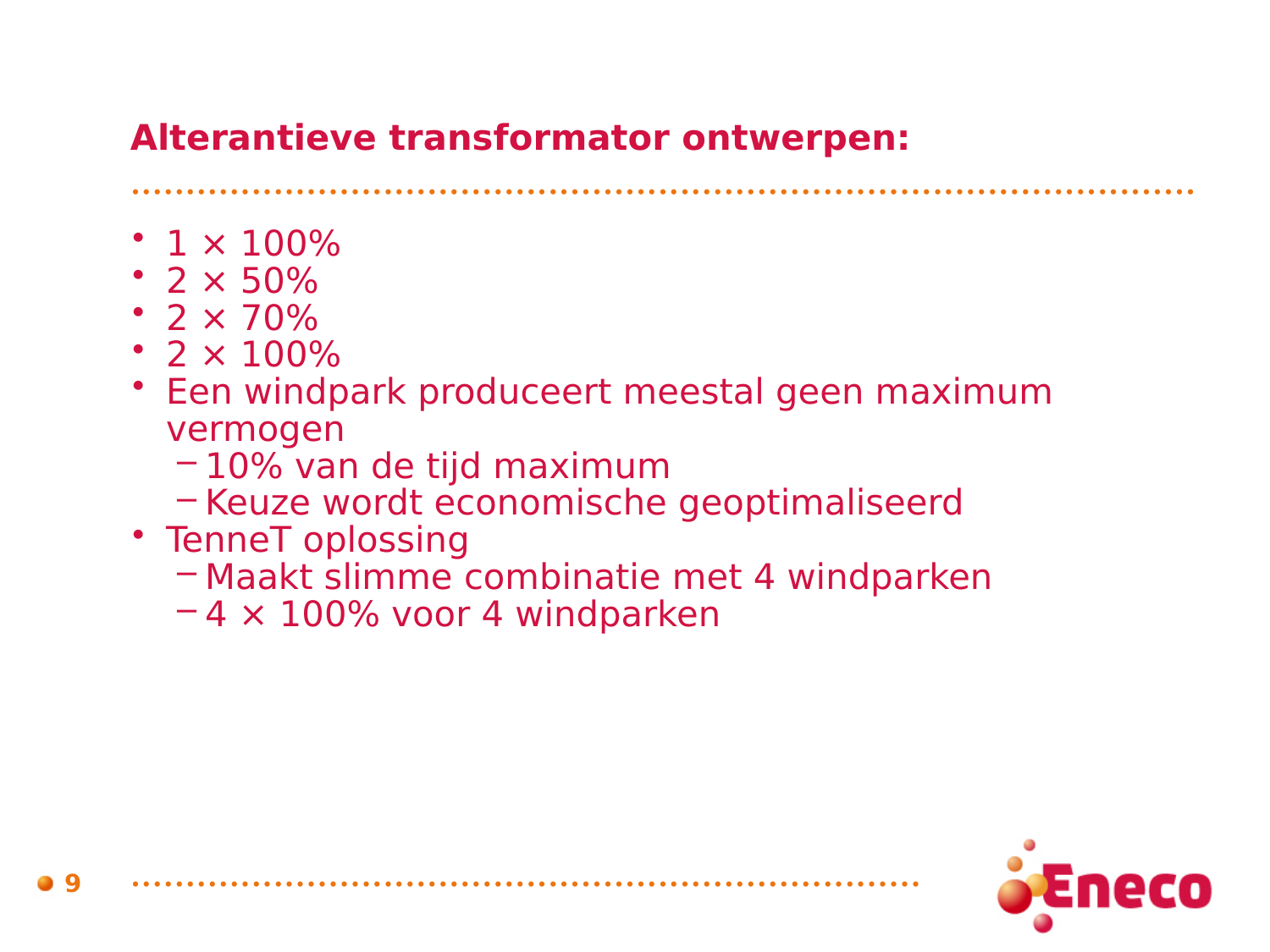

# Alterantieve transformator ontwerpen:
1 × 100%
2 × 50%
2 × 70%
2 × 100%
Een windpark produceert meestal geen maximum vermogen
10% van de tijd maximum
Keuze wordt economische geoptimaliseerd
TenneT oplossing
Maakt slimme combinatie met 4 windparken
4 × 100% voor 4 windparken
9